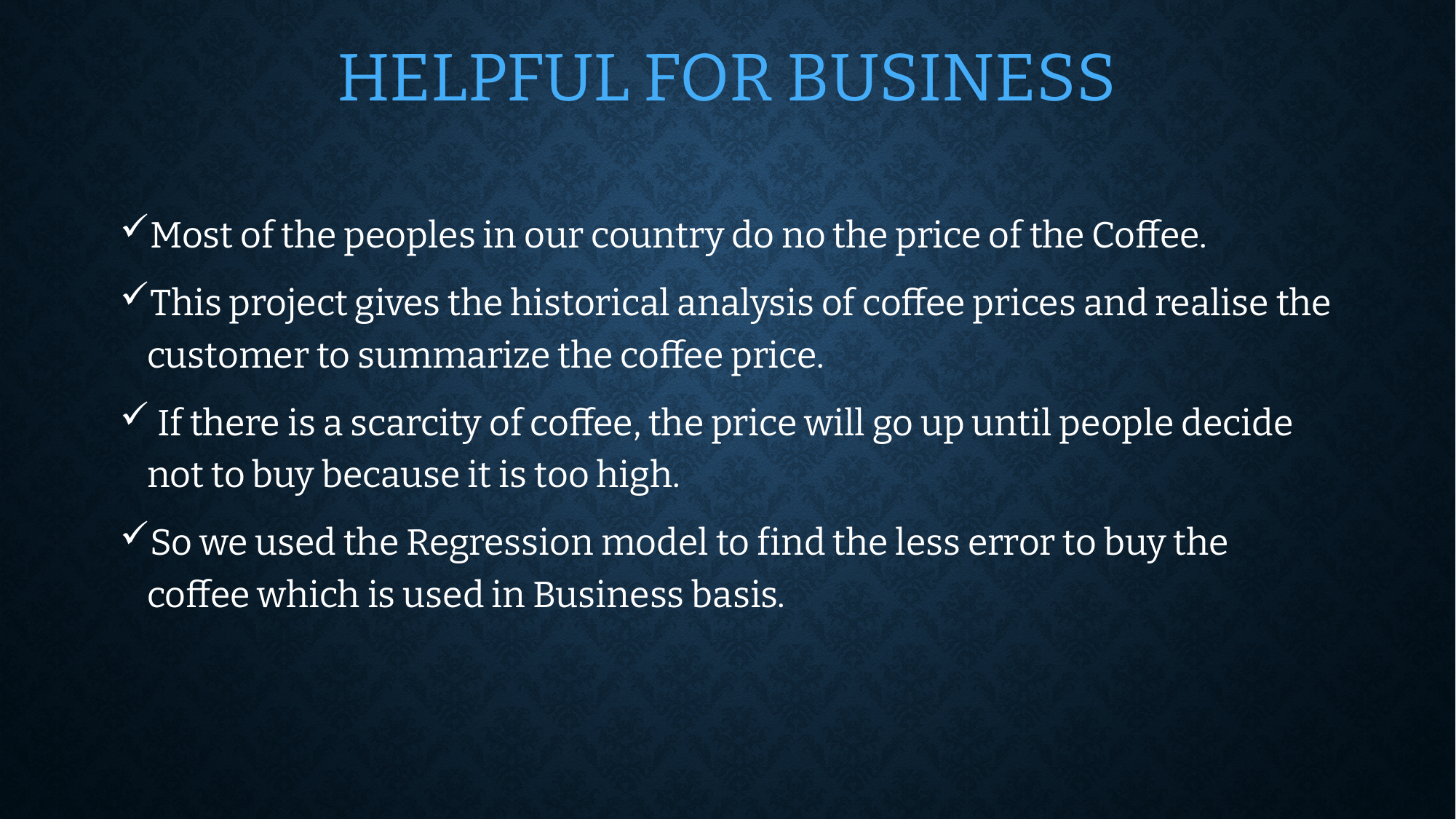

# HELPFUL FOR BUSINESS
Most of the peoples in our country do no the price of the Coffee.
This project gives the historical analysis of coffee prices and realise the customer to summarize the coffee price.
 If there is a scarcity of coffee, the price will go up until people decide not to buy because it is too high.
So we used the Regression model to find the less error to buy the coffee which is used in Business basis.